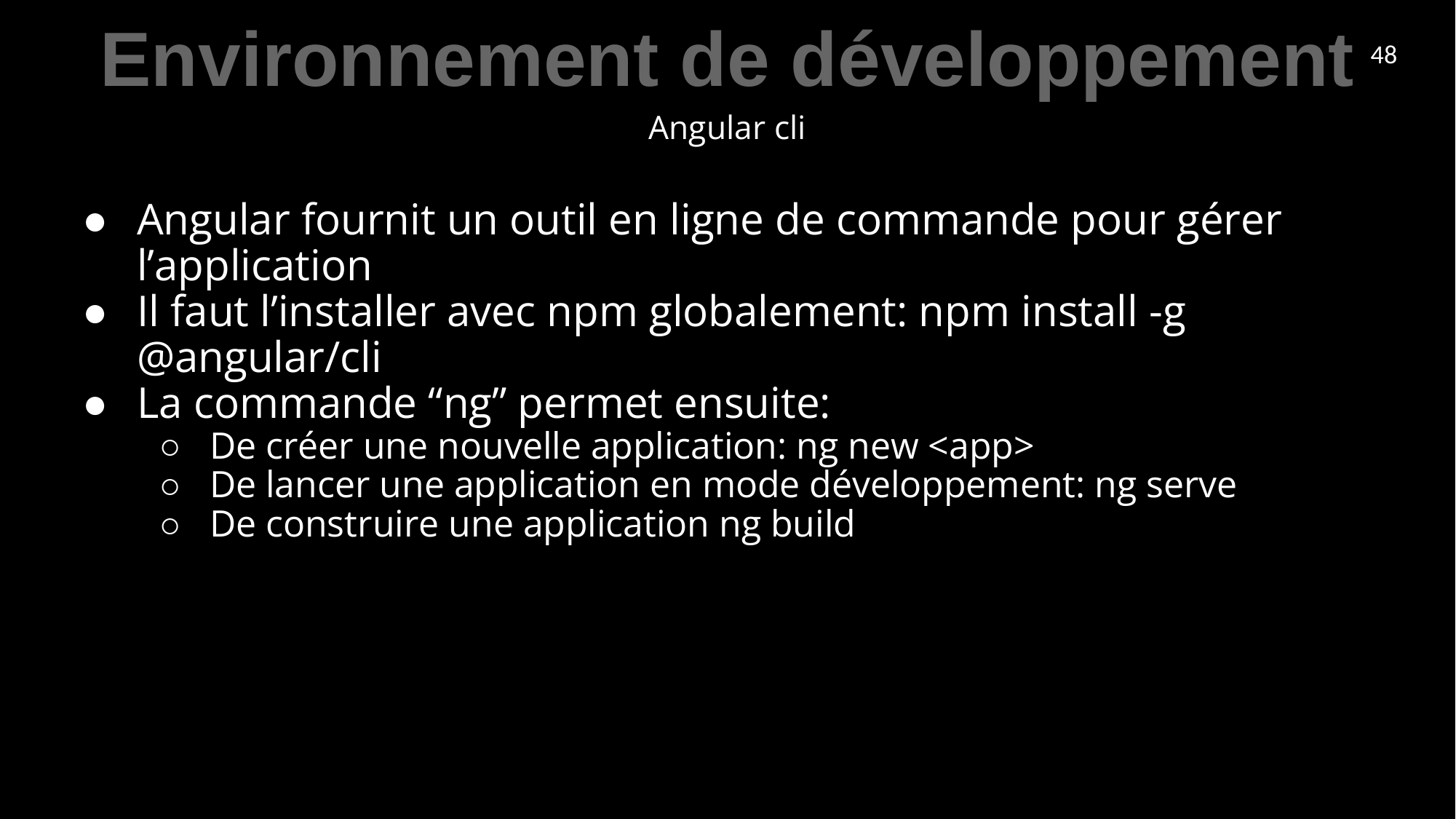

# Environnement de développement
48
Angular cli
Angular fournit un outil en ligne de commande pour gérer l’application
Il faut l’installer avec npm globalement: npm install -g @angular/cli
La commande “ng” permet ensuite:
De créer une nouvelle application: ng new <app>
De lancer une application en mode développement: ng serve
De construire une application ng build